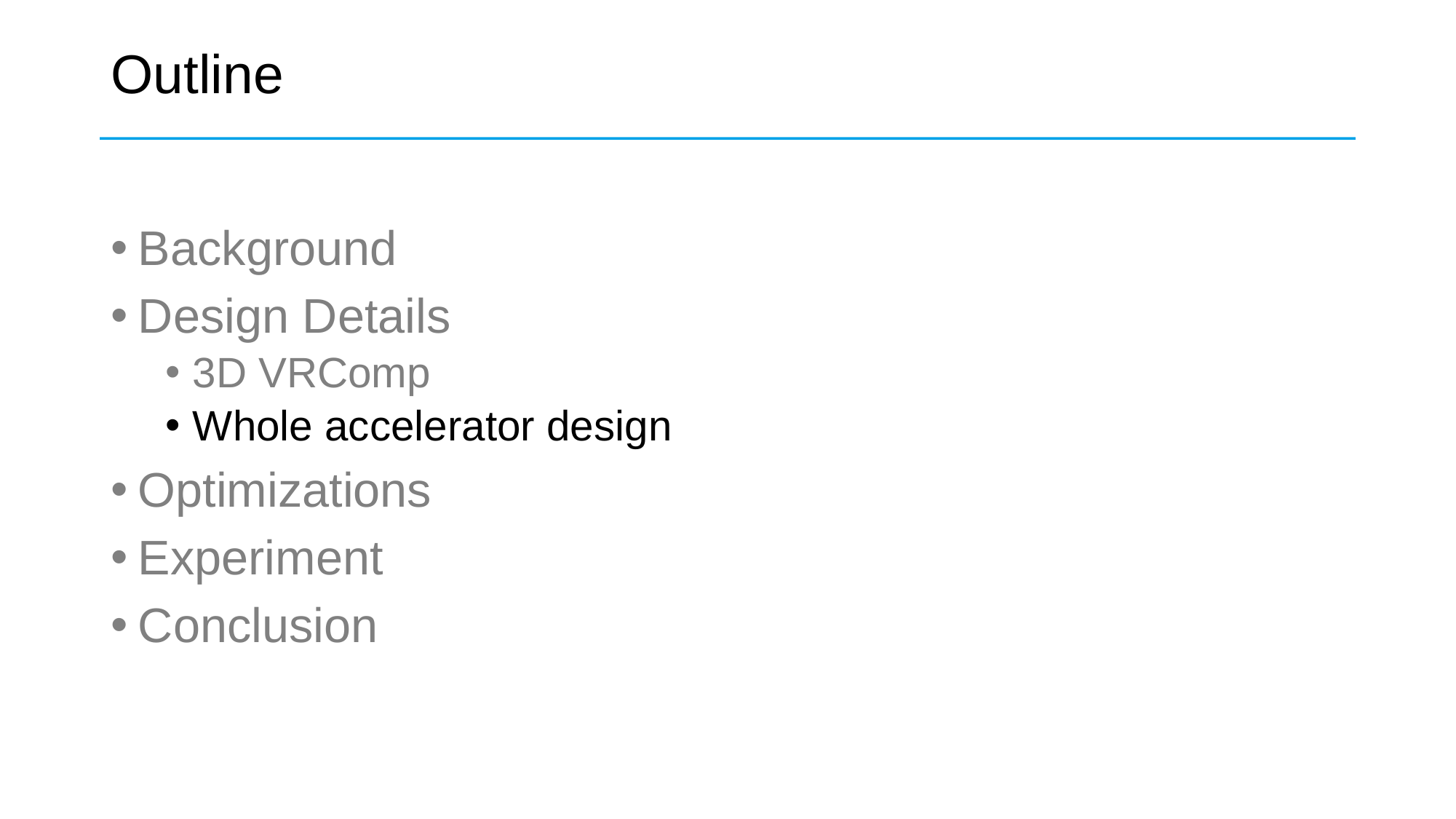

# Outline
Background
Design Details
3D VRComp
Whole accelerator design
Optimizations
Experiment
Conclusion